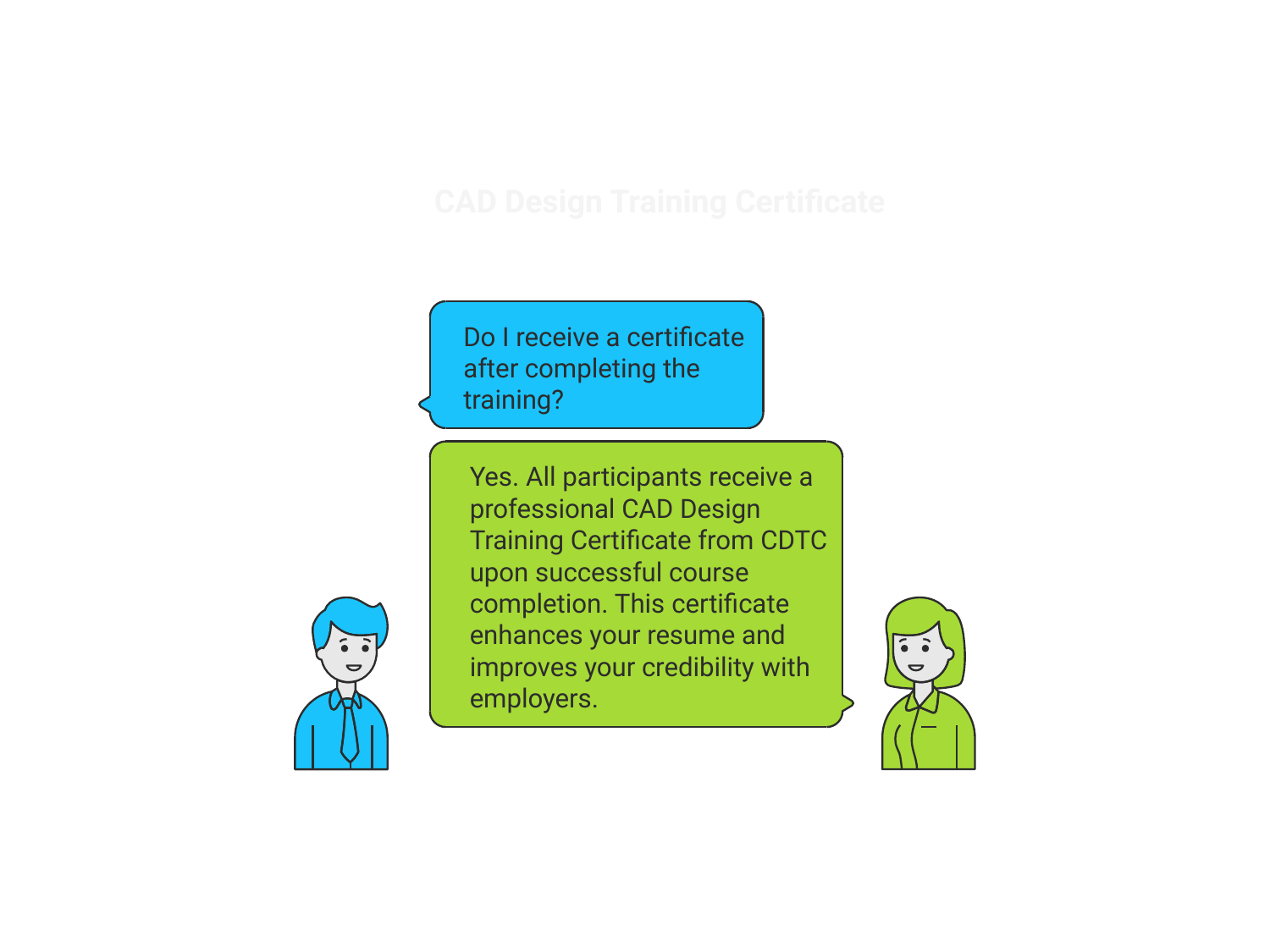

CAD Design Training Certificate

Do I receive a certificate
after completing the
training?

Yes. All participants receive a
professional CAD Design
Training Certificate from CDTC
upon successful course
completion. This certificate
enhances your resume and
improves your credibility with
employers.